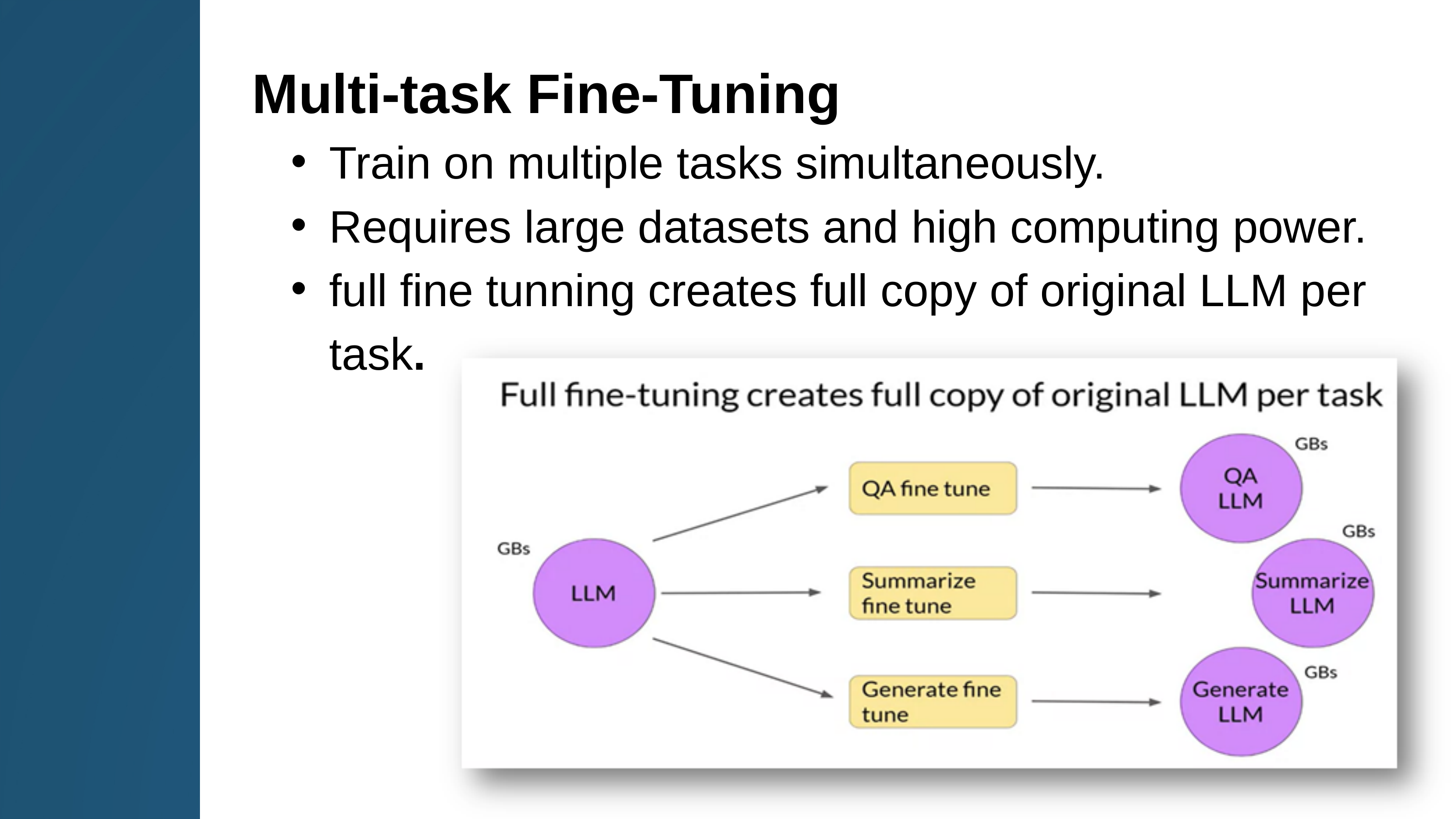

Multi-task Fine-Tuning
Train on multiple tasks simultaneously.
Requires large datasets and high computing power.
full fine tunning creates full copy of original LLM per task.